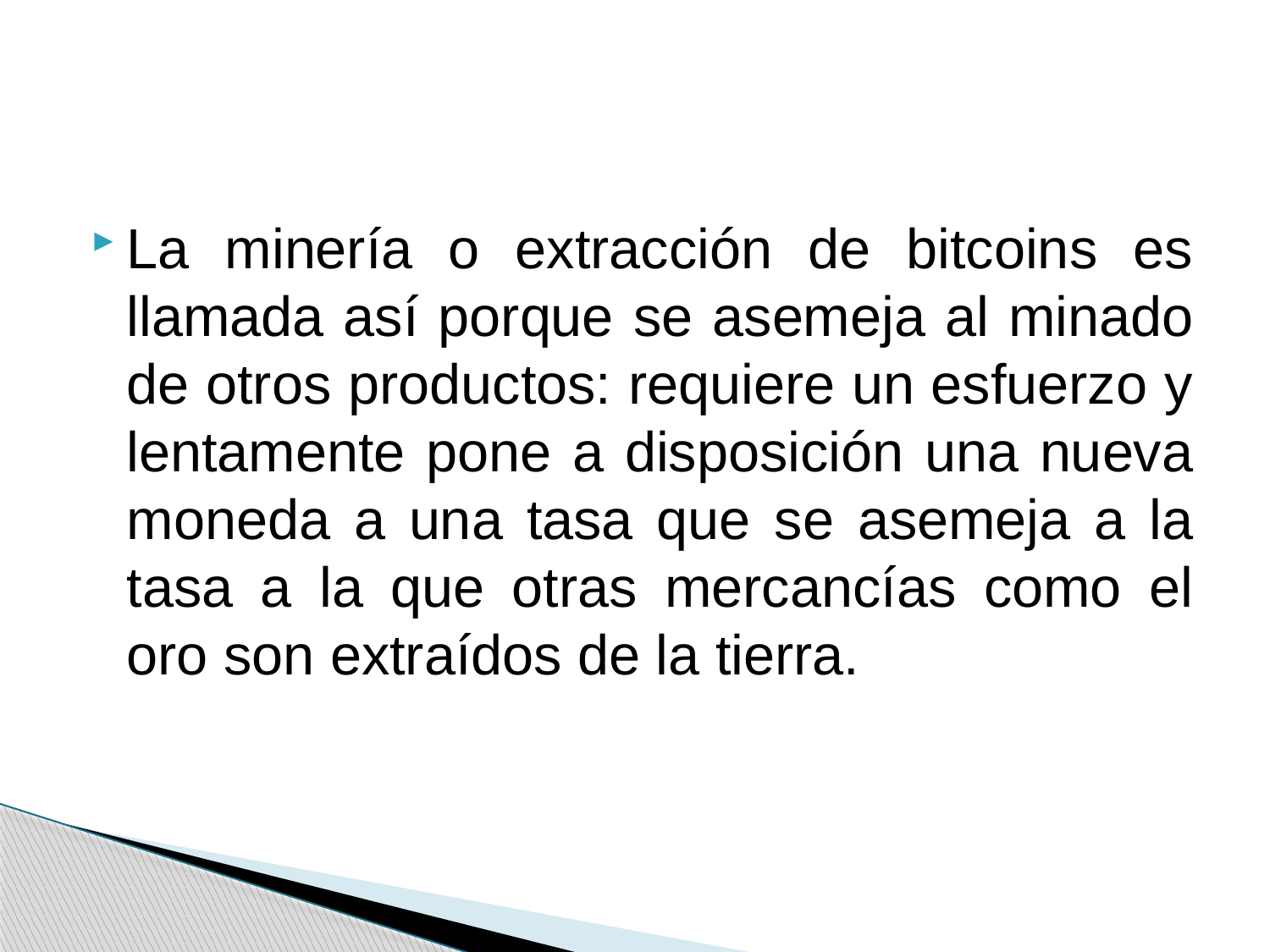

#
La minería o extracción de bitcoins es llamada así porque se asemeja al minado de otros productos: requiere un esfuerzo y lentamente pone a disposición una nueva moneda a una tasa que se asemeja a la tasa a la que otras mercancías como el oro son extraídos de la tierra.